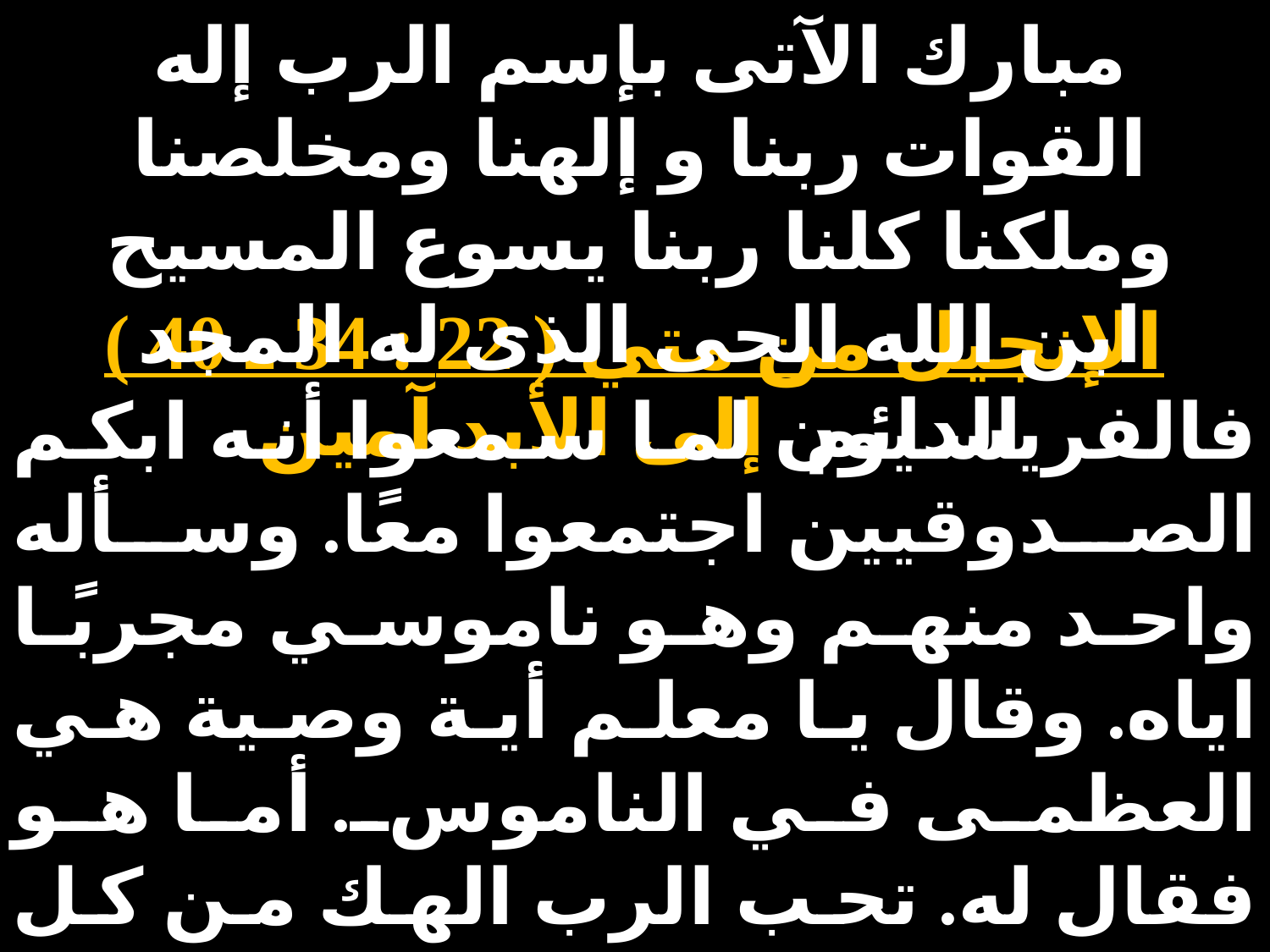

مبارك الآتى بإسم الرب إله القوات ربنا و إلهنا ومخلصنا وملكنا كلنا ربنا يسوع المسيح ابن الله الحى الذى له المجد الدائم  إلى الأبد آمين
الإنجيل من متي ( 22 : 34 ـ 40 )
فالفريسيون لما سمعوا أنه ابكم الصدوقيين اجتمعوا معًا. وسأله واحد منهم وهو ناموسي مجربًا اياه. وقال يا معلم أية وصية هي العظمى في الناموس. أما هو فقال له. تحب الرب الهك من كل قلبك ومن كل نفسك ومن كل أفكارك. هذه هي عظمى الوصايا وأولاها. والثانية التي تشبهها أن